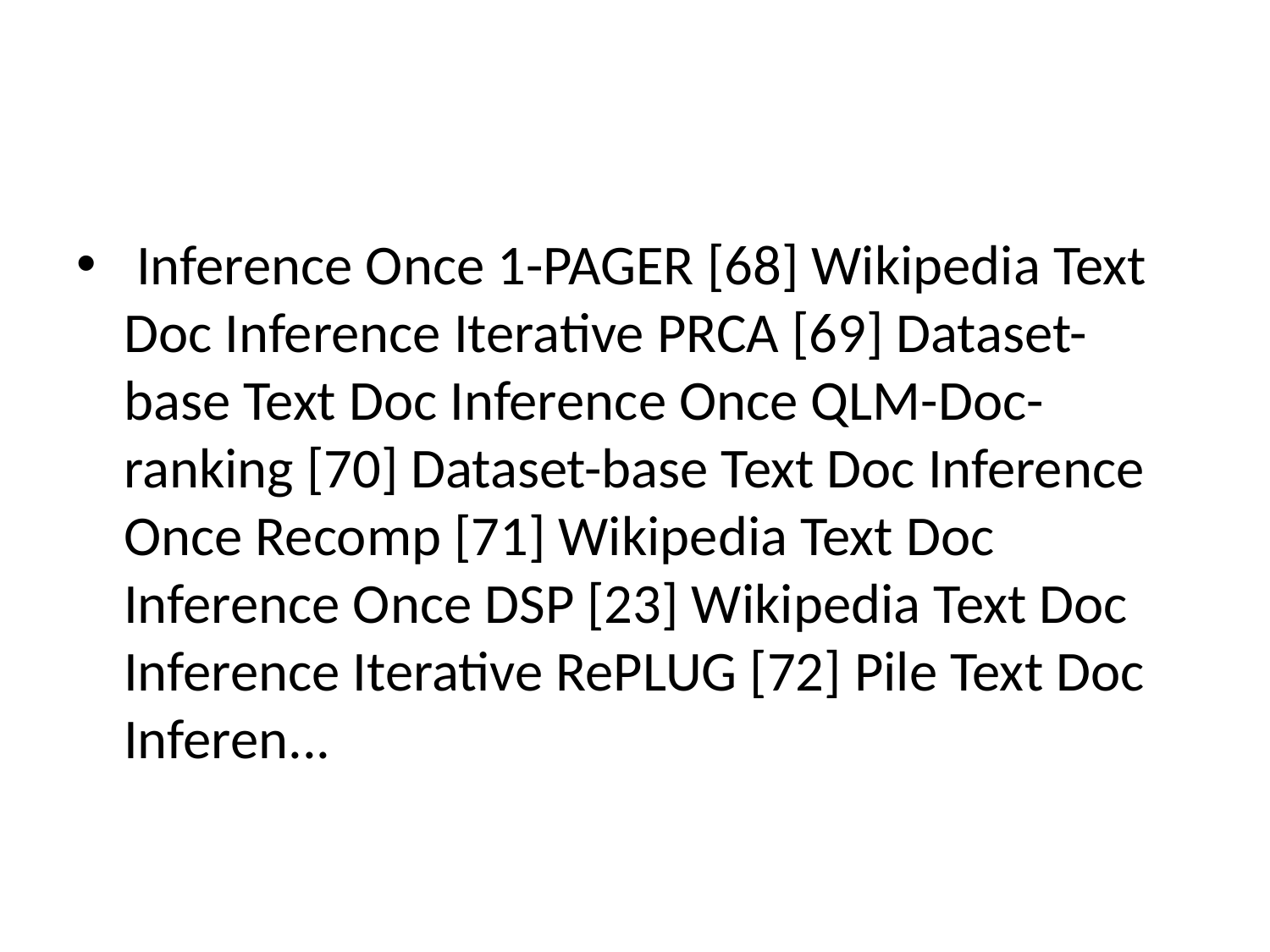

#
 Inference Once 1-PAGER [68] Wikipedia Text Doc Inference Iterative PRCA [69] Dataset-base Text Doc Inference Once QLM-Doc-ranking [70] Dataset-base Text Doc Inference Once Recomp [71] Wikipedia Text Doc Inference Once DSP [23] Wikipedia Text Doc Inference Iterative RePLUG [72] Pile Text Doc Inferen...